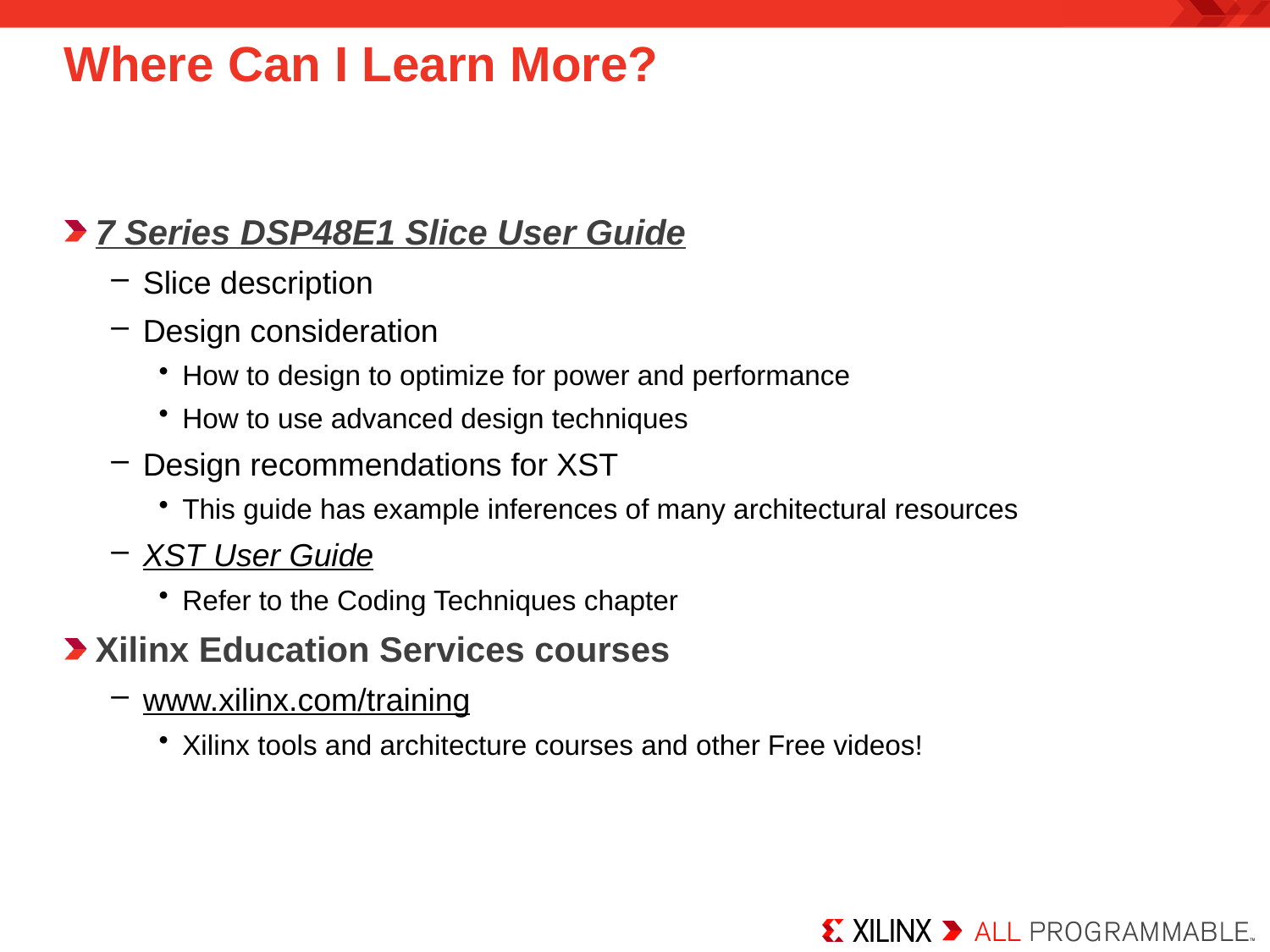

# Where Can I Learn More?
7 Series DSP48E1 Slice User Guide
Slice description
Design consideration
How to design to optimize for power and performance
How to use advanced design techniques
Design recommendations for XST
This guide has example inferences of many architectural resources
XST User Guide
Refer to the Coding Techniques chapter
Xilinx Education Services courses
www.xilinx.com/training
Xilinx tools and architecture courses and other Free videos!